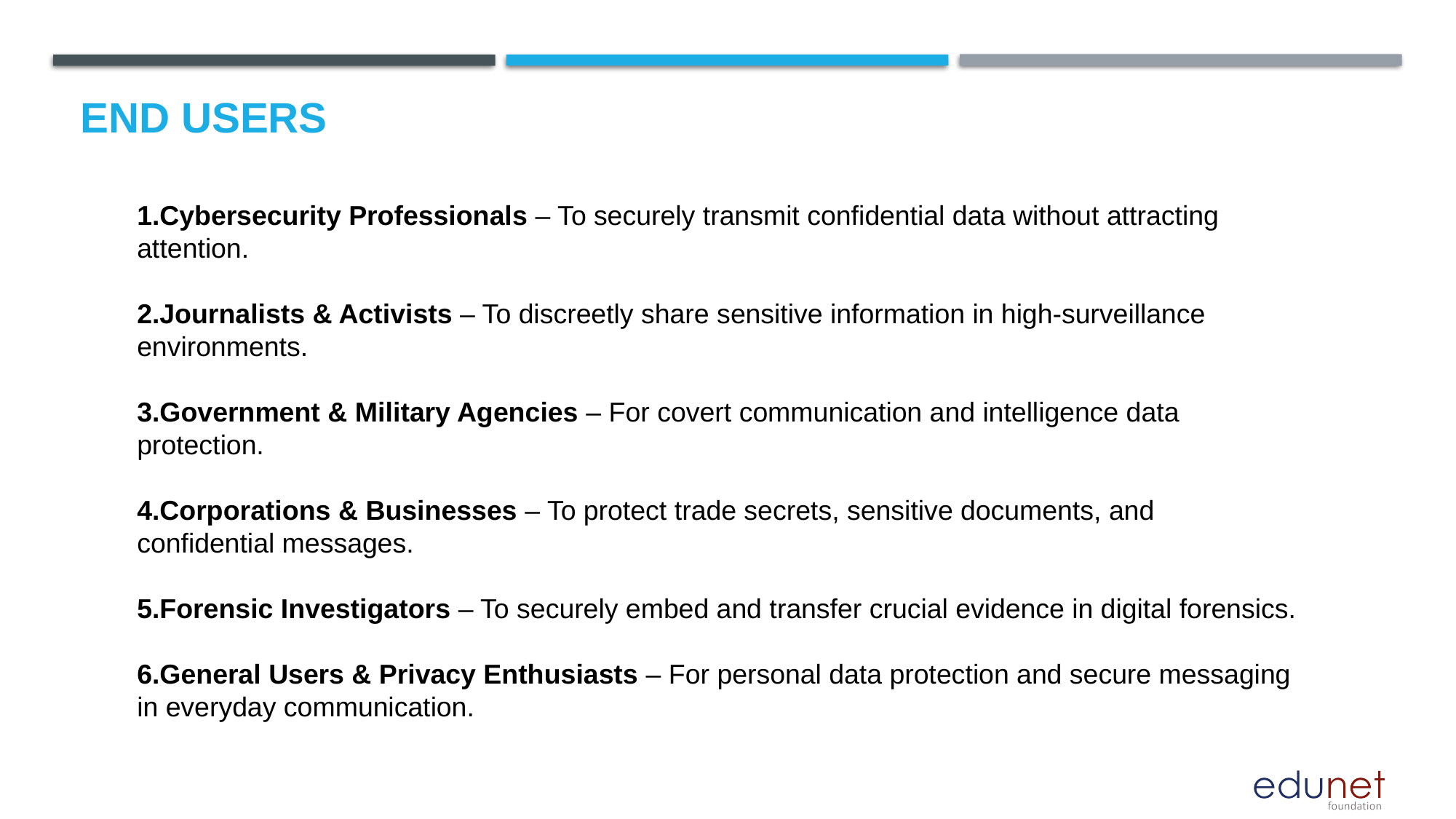

# End users
Cybersecurity Professionals – To securely transmit confidential data without attracting attention.

Journalists & Activists – To discreetly share sensitive information in high-surveillance environments.

Government & Military Agencies – For covert communication and intelligence data protection.

Corporations & Businesses – To protect trade secrets, sensitive documents, and confidential messages.

Forensic Investigators – To securely embed and transfer crucial evidence in digital forensics.

General Users & Privacy Enthusiasts – For personal data protection and secure messaging in everyday communication.